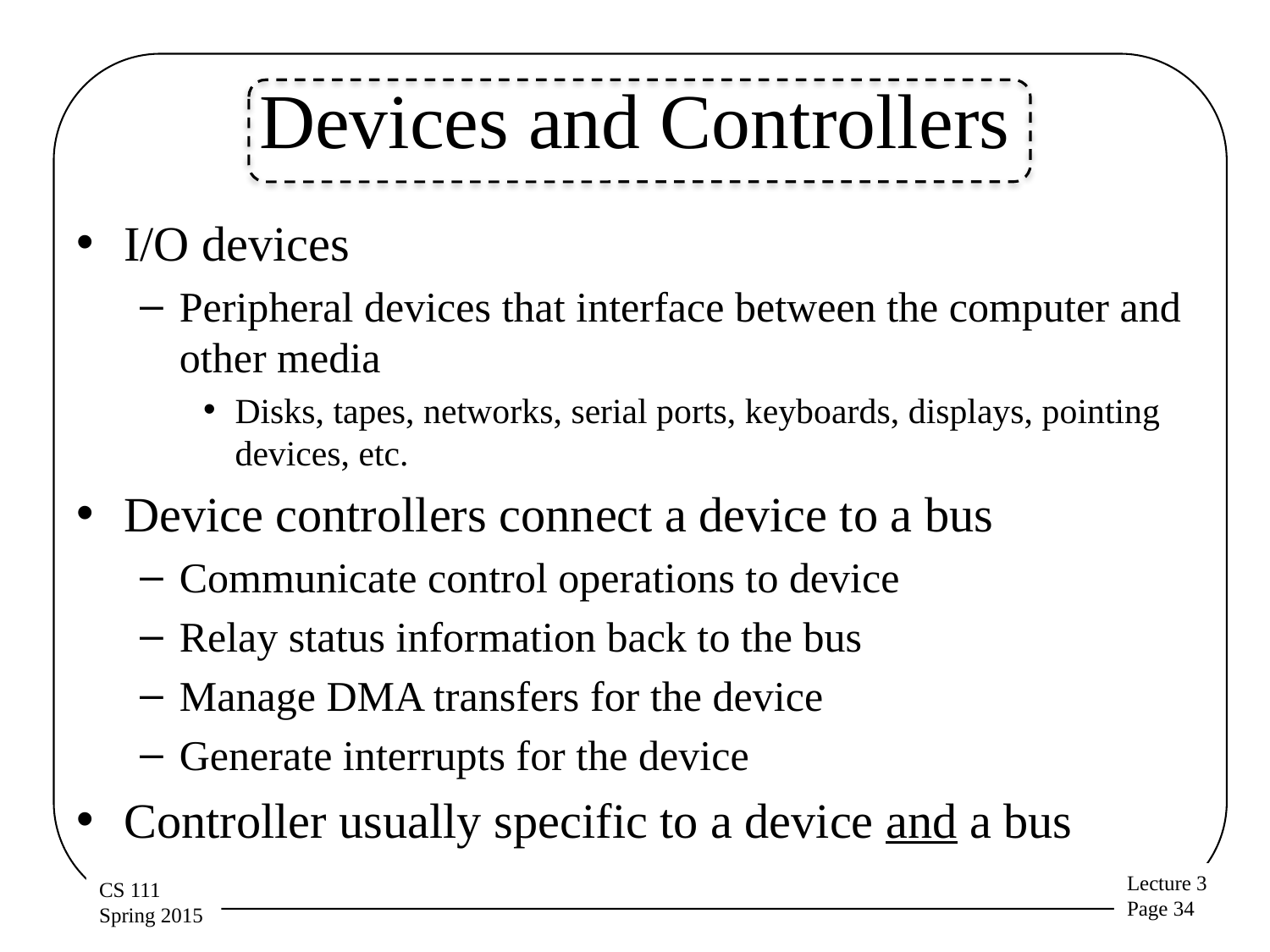

# Devices and Controllers

I/O devices
Peripheral devices that interface between the computer and other media
Disks, tapes, networks, serial ports, keyboards, displays, pointing devices, etc.
Device controllers connect a device to a bus
Communicate control operations to device
Relay status information back to the bus
Manage DMA transfers for the device
Generate interrupts for the device
Controller usually specific to a device and a bus